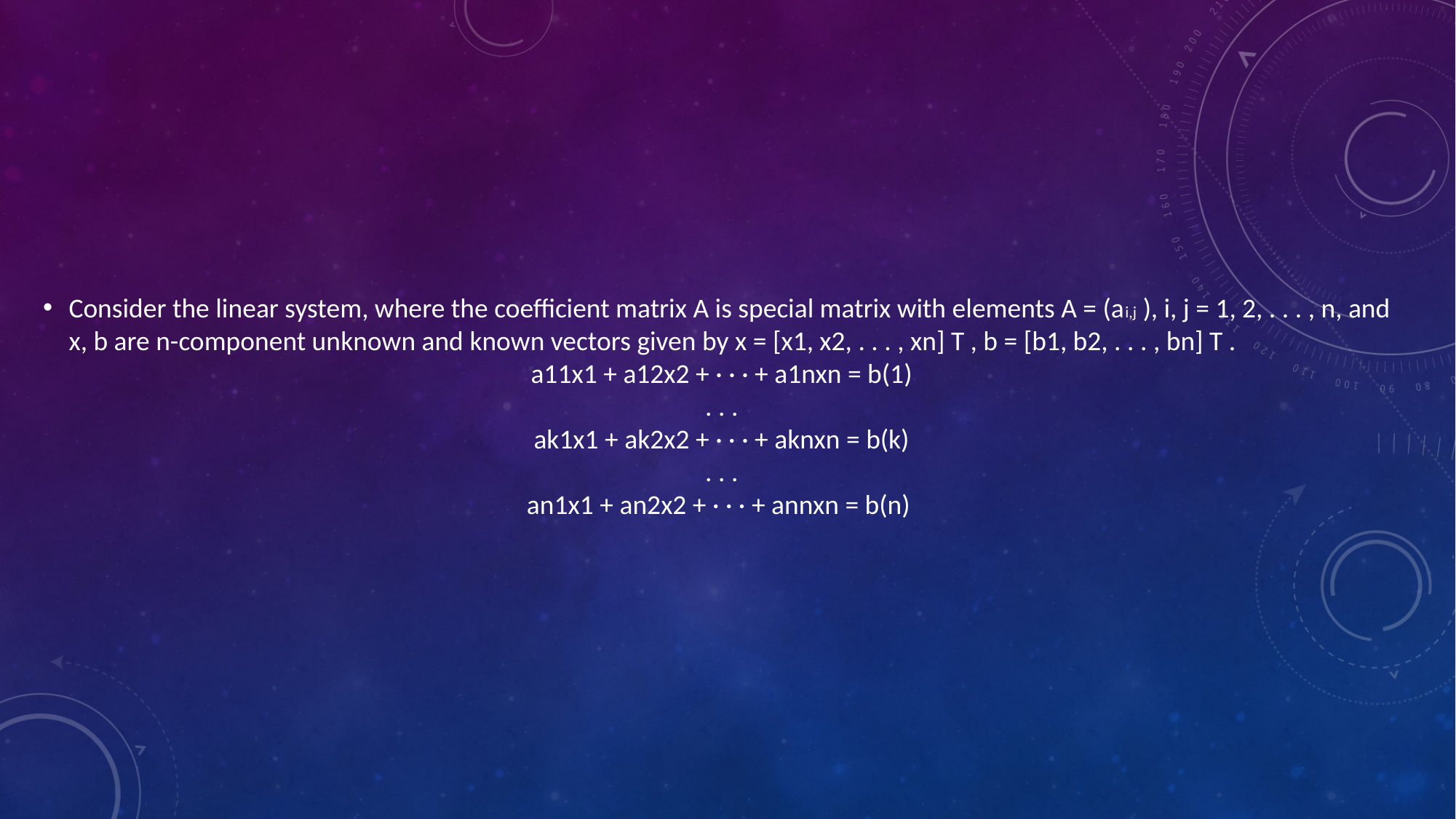

Consider the linear system, where the coefficient matrix A is special matrix with elements A = (ai,j ), i, j = 1, 2, . . . , n, and x, b are n-component unknown and known vectors given by x = [x1, x2, . . . , xn] T , b = [b1, b2, . . . , bn] T .
a11x1 + a12x2 + · · · + a1nxn = b(1)
 . . .
ak1x1 + ak2x2 + · · · + aknxn = b(k)
 . . .
an1x1 + an2x2 + · · · + annxn = b(n)